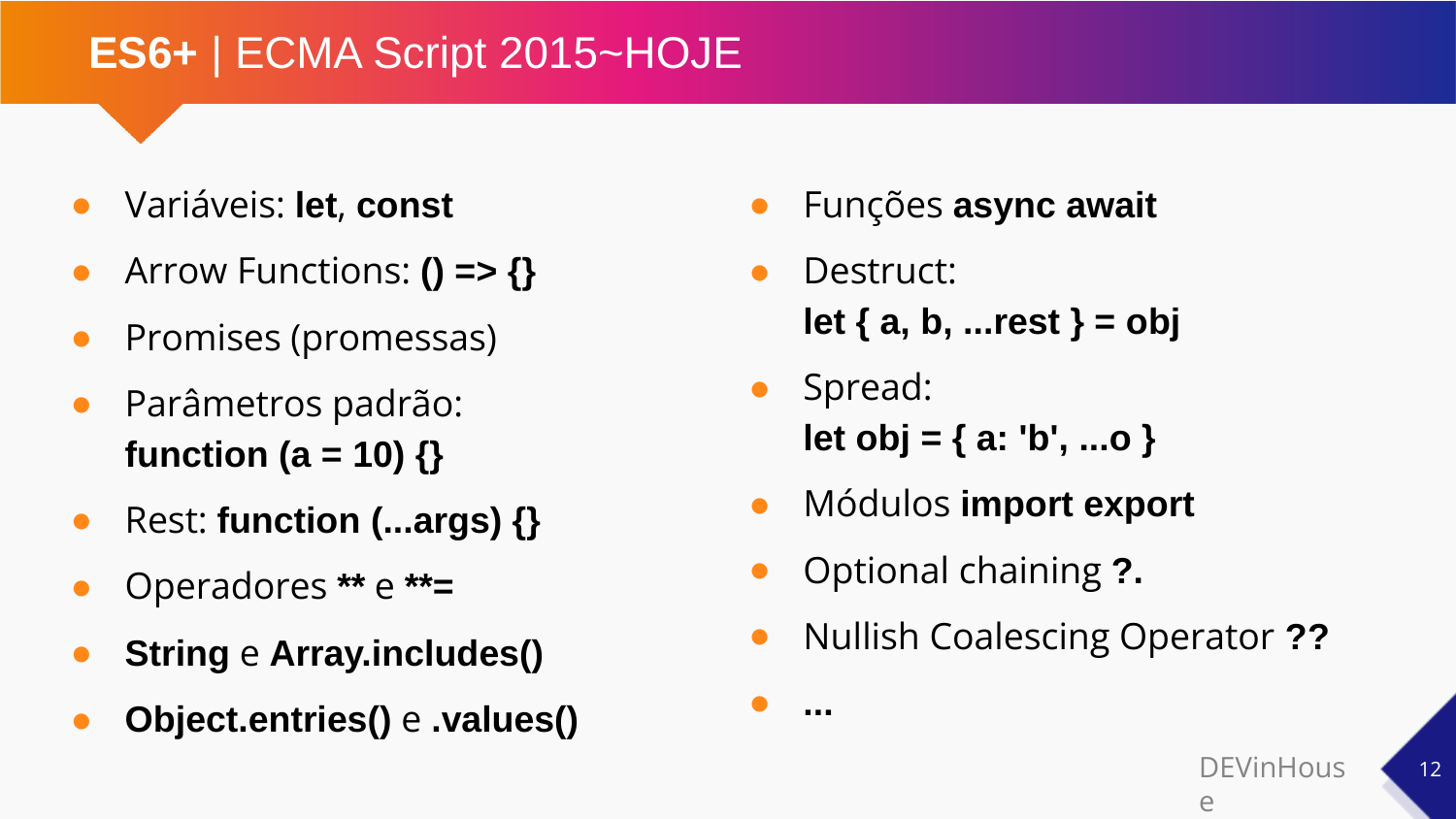

# ES6+ | ECMA Script 2015~HOJE
Variáveis: let, const
Arrow Functions: () => {}
Promises (promessas)
Parâmetros padrão:
function (a = 10) {}
Rest: function (...args) {}
Operadores ** e **=
String e Array.includes()
Object.entries() e .values()

Funções async await
Destruct:
let { a, b, ...rest } = obj
Spread:
let obj = { a: 'b', ...o }
Módulos import export
Optional chaining ?.
Nullish Coalescing Operator ??
...
12